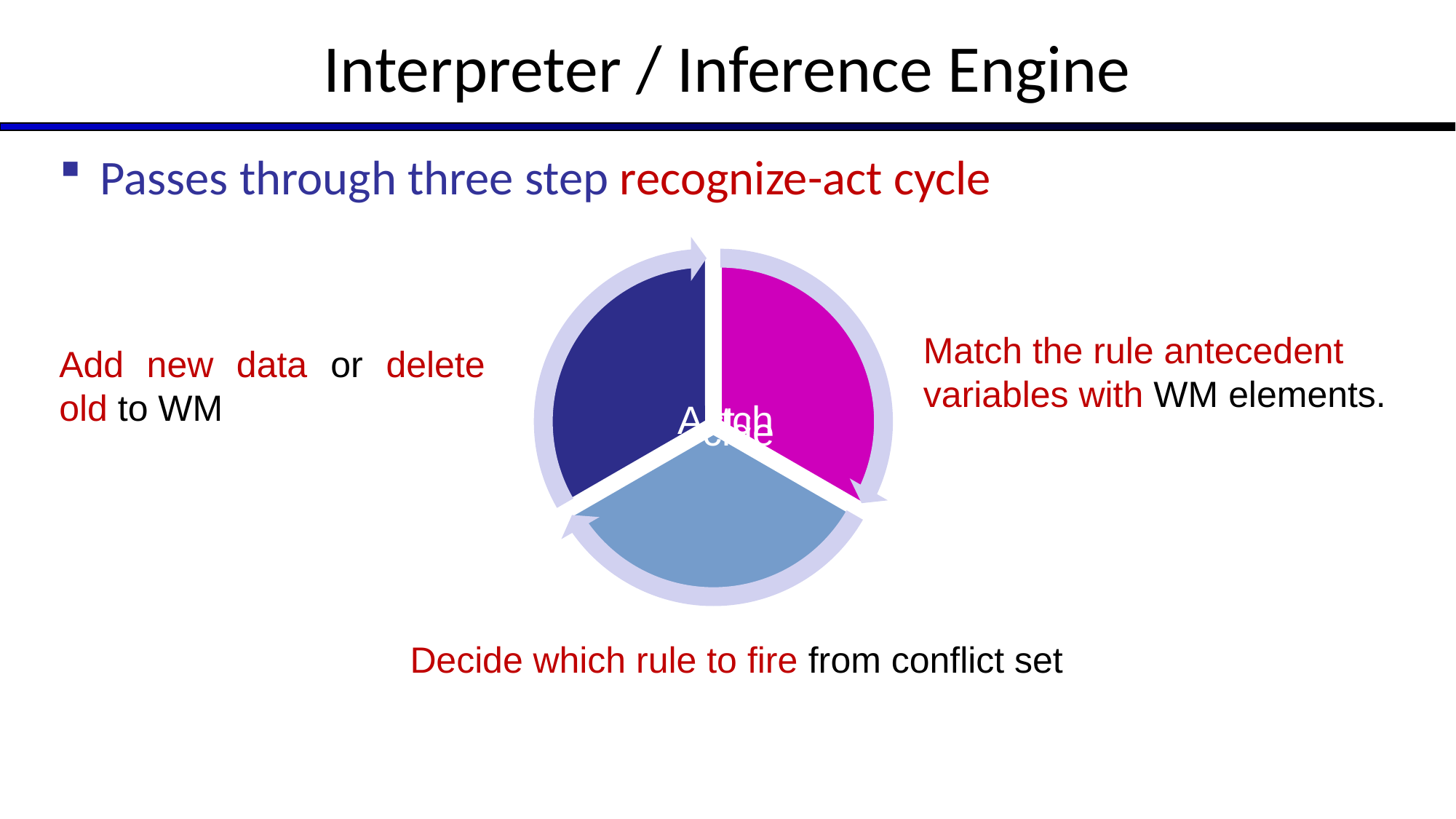

# Interpreter / Inference Engine
Passes through three step recognize-act cycle
Match
Decide
Act
Match the rule antecedent variables with WM elements.
Add new data or delete old to WM
Decide which rule to fire from conflict set